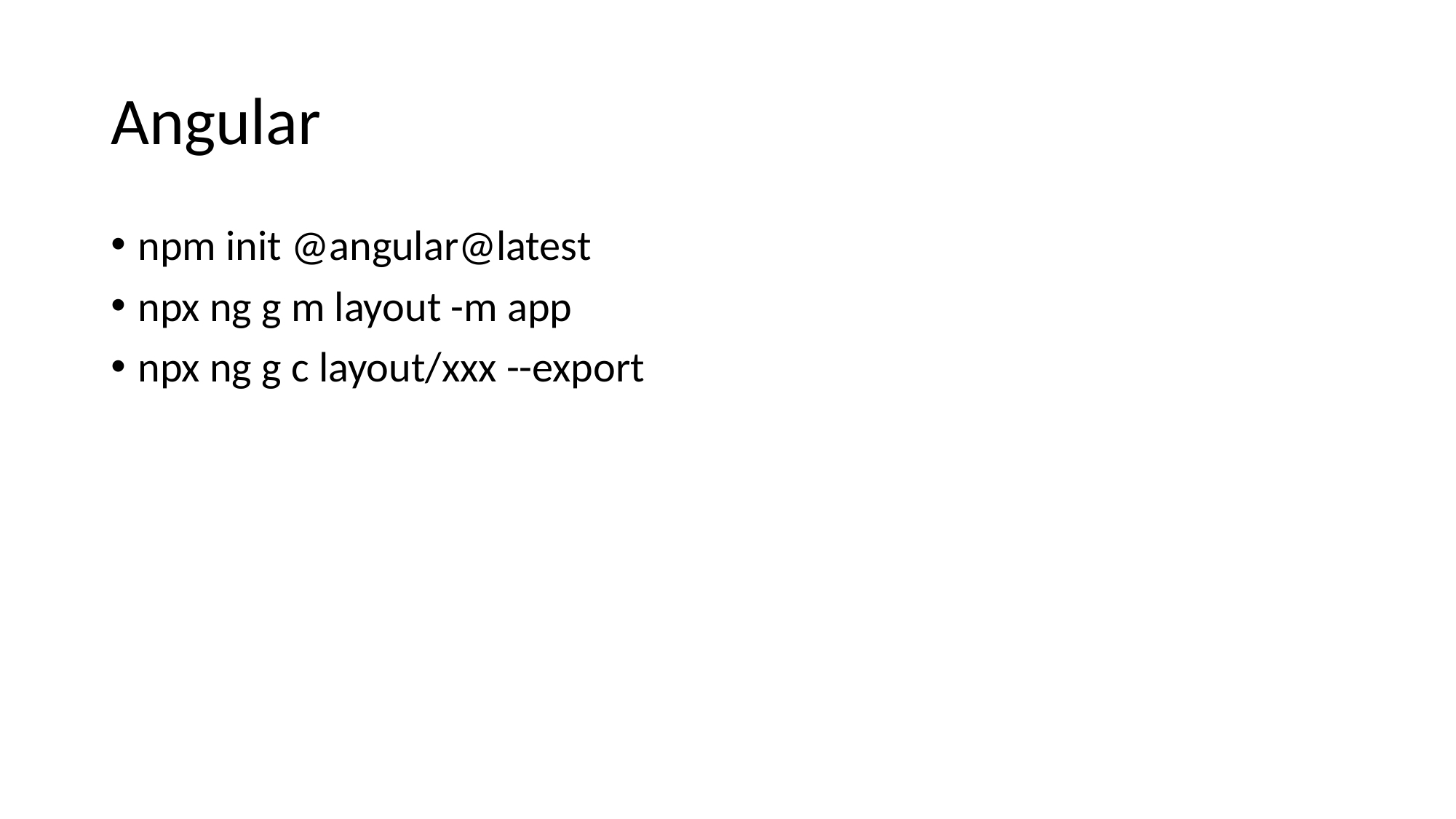

# Angular
npm init @angular@latest
npx ng g m layout -m app
npx ng g c layout/xxx --export